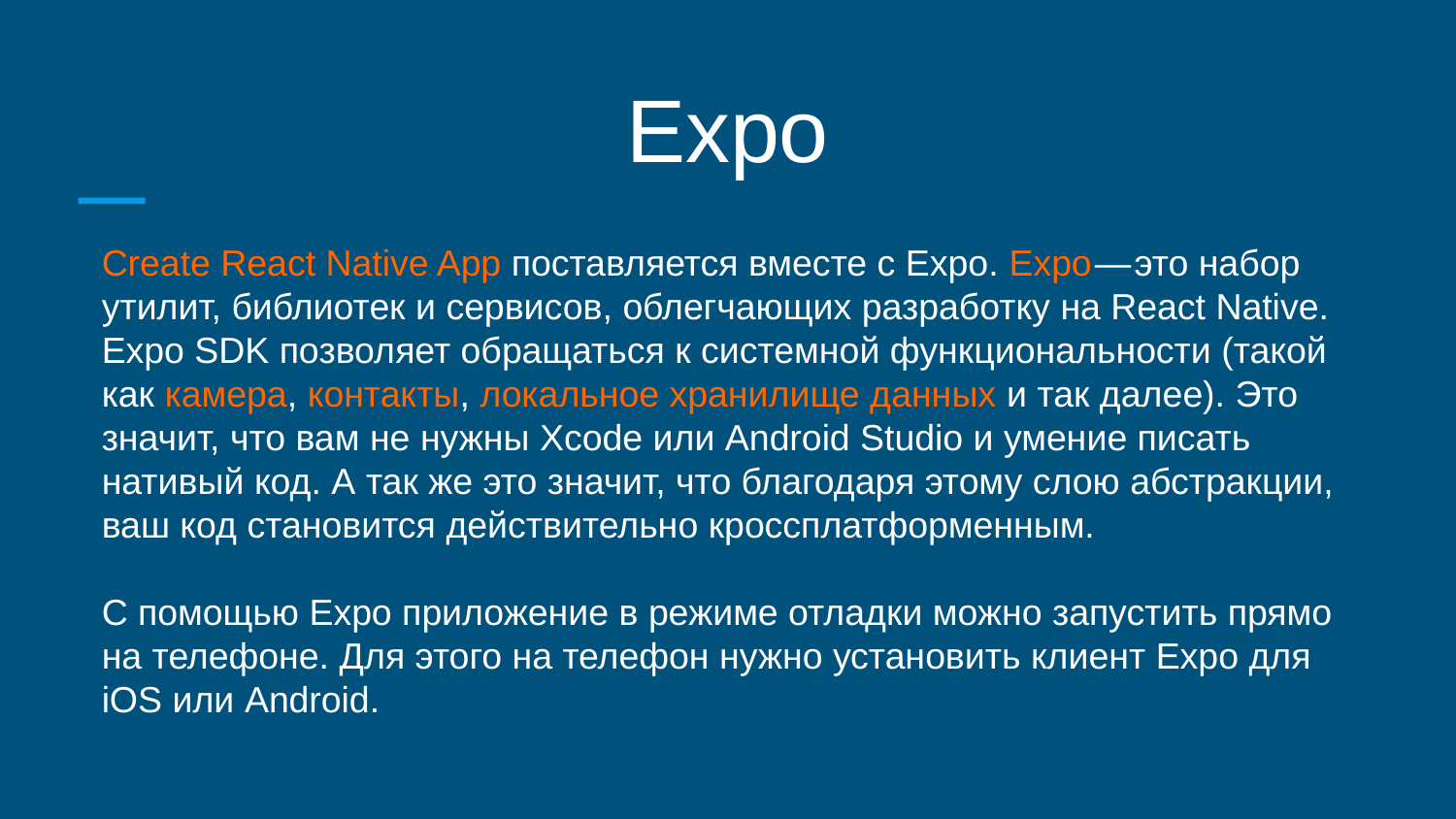

Expo
Create React Native App поставляется вместе с Expo. Expo — это набор утилит, библиотек и сервисов, облегчающих разработку на React Native. Expo SDK позволяет обращаться к системной функциональности (такой как камера, контакты, локальное хранилище данных и так далее). Это значит, что вам не нужны Xcode или Android Studio и умение писать нативый код. А так же это значит, что благодаря этому слою абстракции, ваш код становится действительно кроссплатформенным.

C помощью Expo приложение в режиме отладки можно запустить прямо на телефоне. Для этого на телефон нужно установить клиент Expo для iOS или Android.